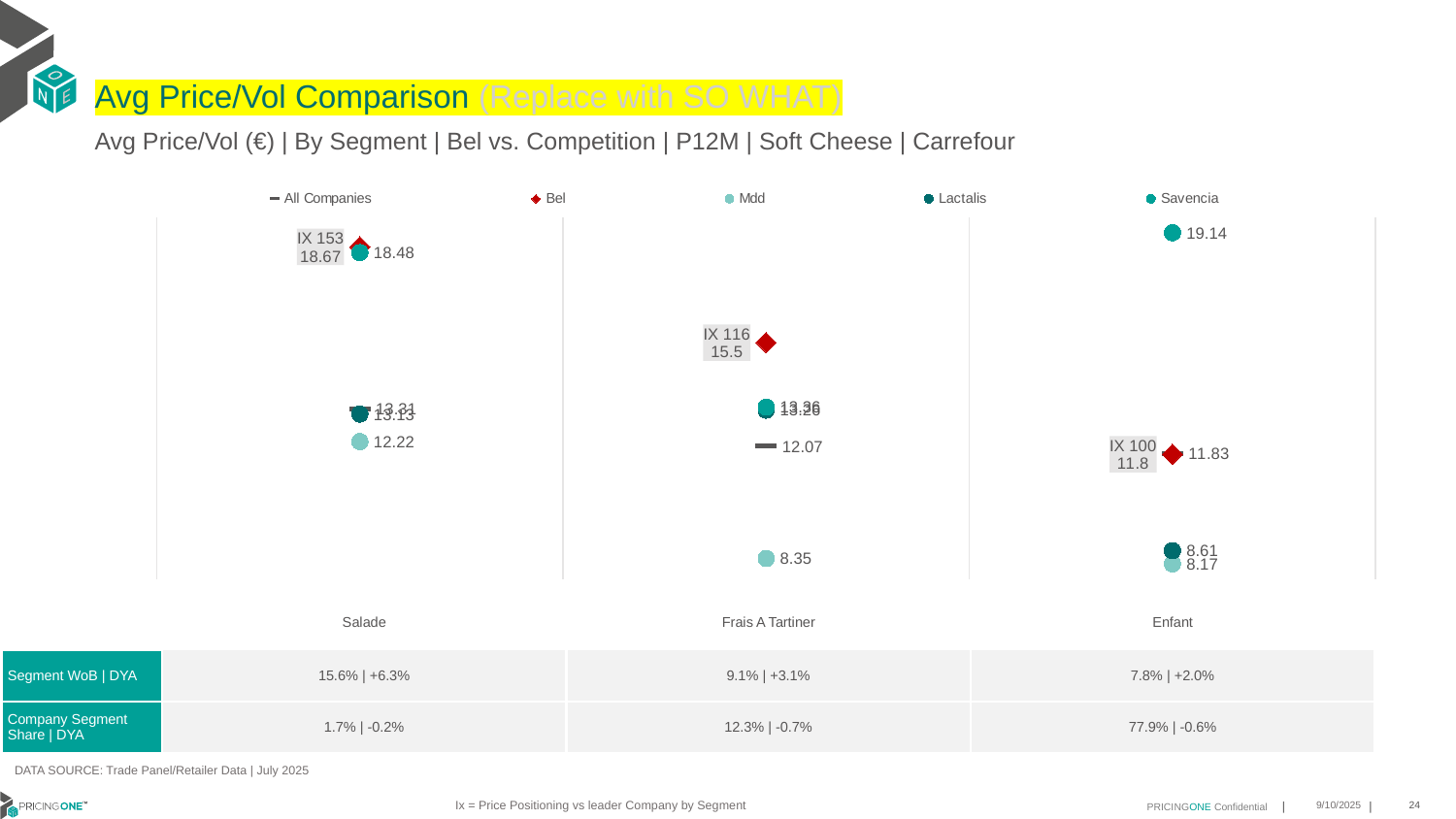

# Avg Price/Vol Comparison (Replace with SO WHAT)
Avg Price/Vol (€) | By Segment | Bel vs. Competition | P12M | Soft Cheese | Carrefour

### Chart

| Category | All Companies | Bel | Mdd | Lactalis | Savencia |
|---|---|---|---|---|---|
| IX 153 | 13.31 | 18.67 | 12.22 | 13.13 | 18.48 |
| IX 116 | 12.07 | 15.5 | 8.35 | 13.26 | 13.36 |
| IX 100 | 11.83 | 11.8 | 8.17 | 8.61 | 19.14 |
|  | Salade | Frais A Tartiner | Enfant |
| --- | --- | --- | --- |
| Segment WoB | DYA | 15.6% | +6.3% | 9.1% | +3.1% | 7.8% | +2.0% |
| Company Segment Share | DYA | 1.7% | -0.2% | 12.3% | -0.7% | 77.9% | -0.6% |
DATA SOURCE: Trade Panel/Retailer Data | July 2025
Ix = Price Positioning vs leader Company by Segment
9/10/2025
24